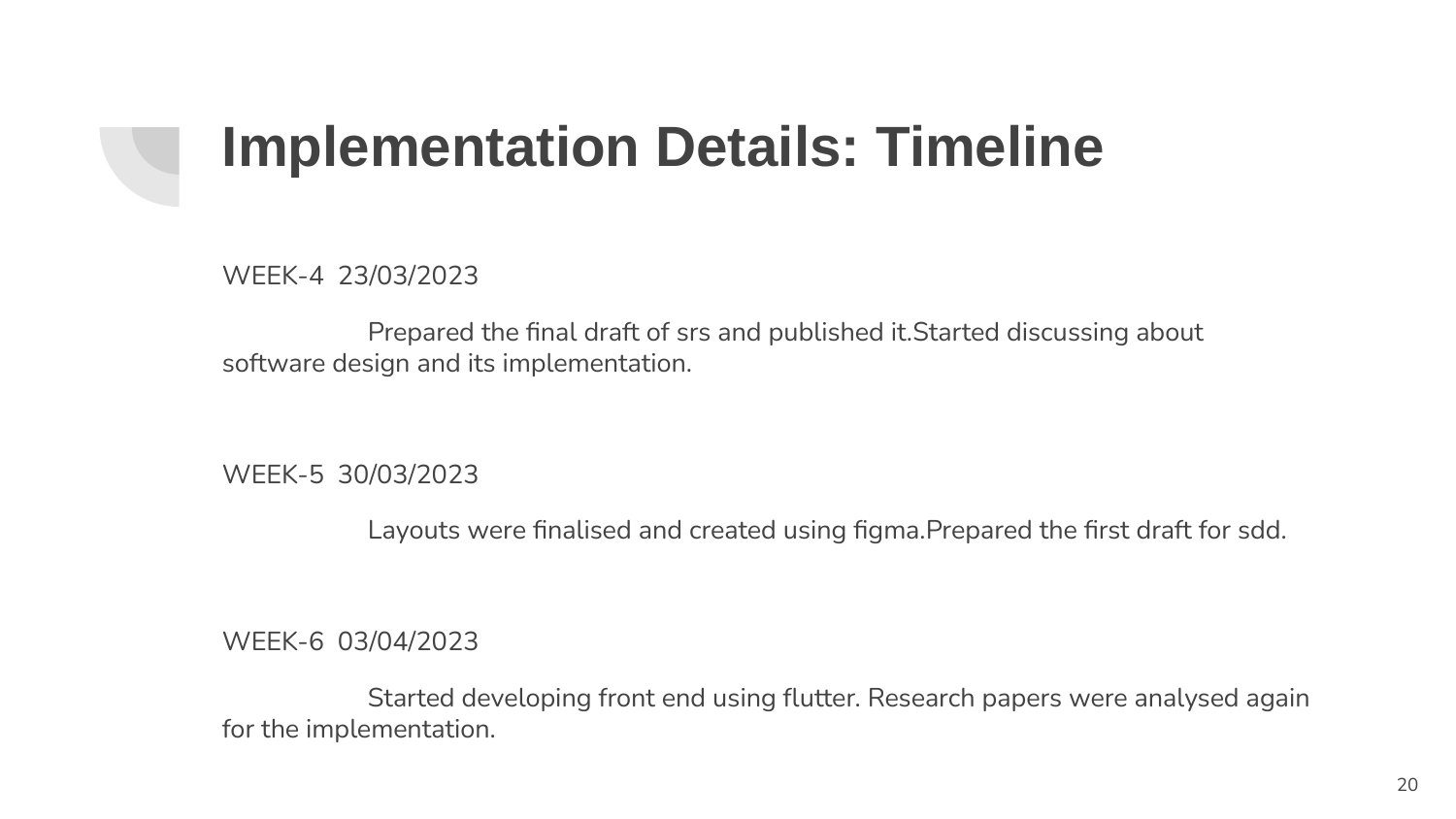

# Implementation Details: Timeline
WEEK-4  23/03/2023
	Prepared the final draft of srs and published it.Started discussing about software design and its implementation.

WEEK-5  30/03/2023
	Layouts were finalised and created using figma.Prepared the first draft for sdd.

WEEK-6  03/04/2023
	Started developing front end using flutter. Research papers were analysed again for the implementation.
20